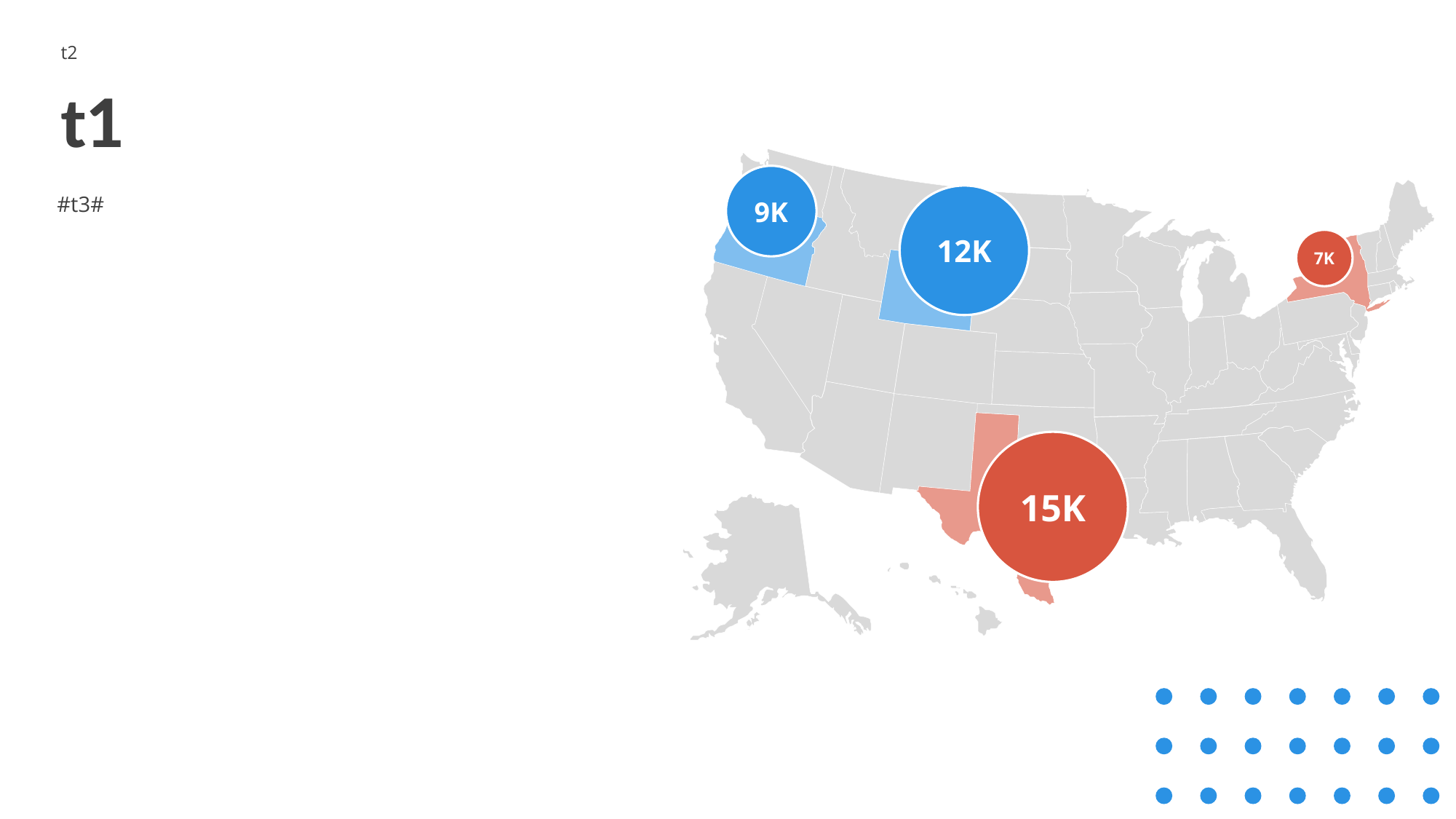

t2
# t1

#t3#

9K

12K
7K

15K